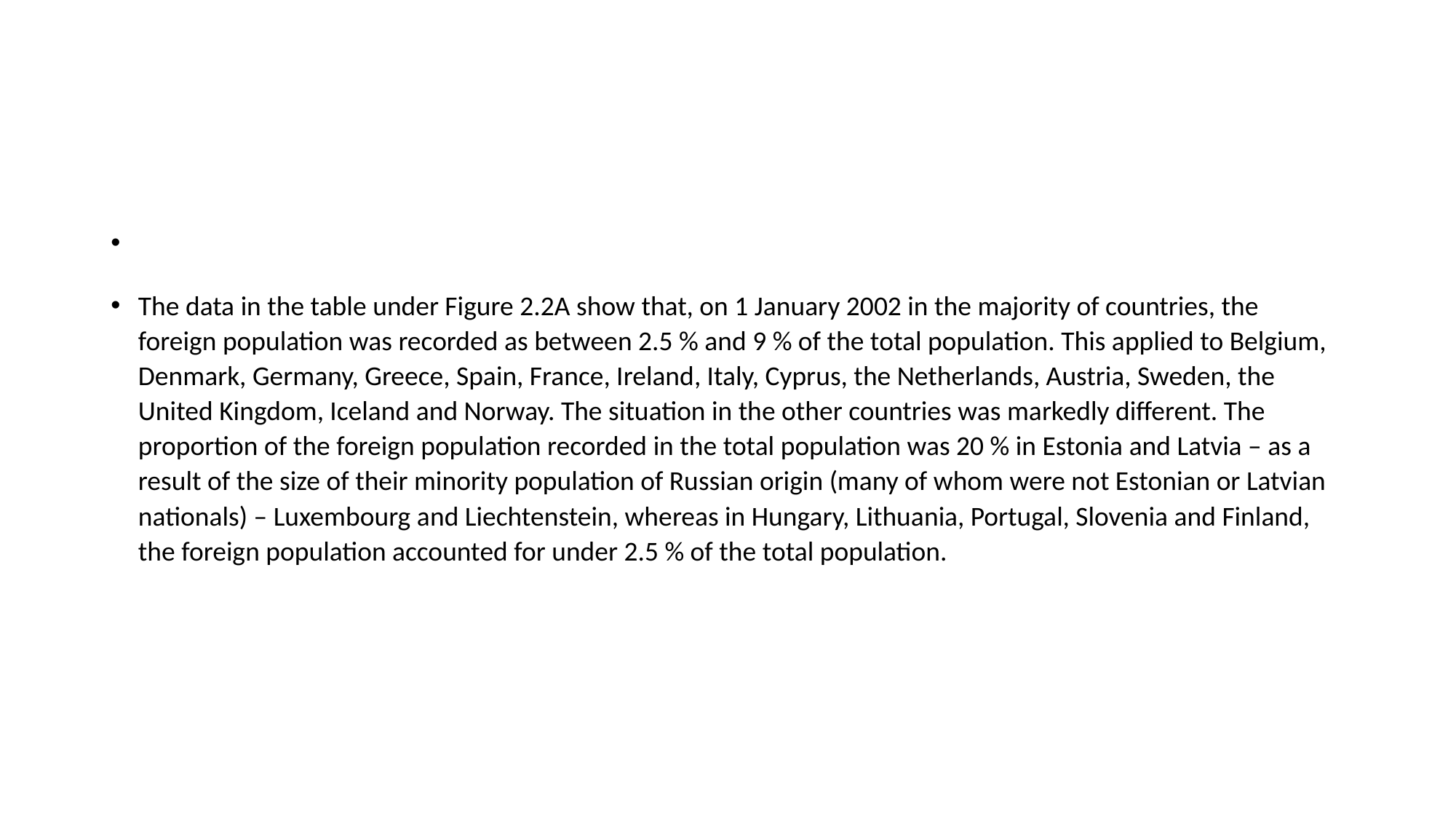

#

The data in the table under Figure 2.2A show that, on 1 January 2002 in the majority of countries, the foreign population was recorded as between 2.5 % and 9 % of the total population. This applied to Belgium, Denmark, Germany, Greece, Spain, France, Ireland, Italy, Cyprus, the Netherlands, Austria, Sweden, the United Kingdom, Iceland and Norway. The situation in the other countries was markedly different. The proportion of the foreign population recorded in the total population was 20 % in Estonia and Latvia – as a result of the size of their minority population of Russian origin (many of whom were not Estonian or Latvian nationals) – Luxembourg and Liechtenstein, whereas in Hungary, Lithuania, Portugal, Slovenia and Finland, the foreign population accounted for under 2.5 % of the total population.